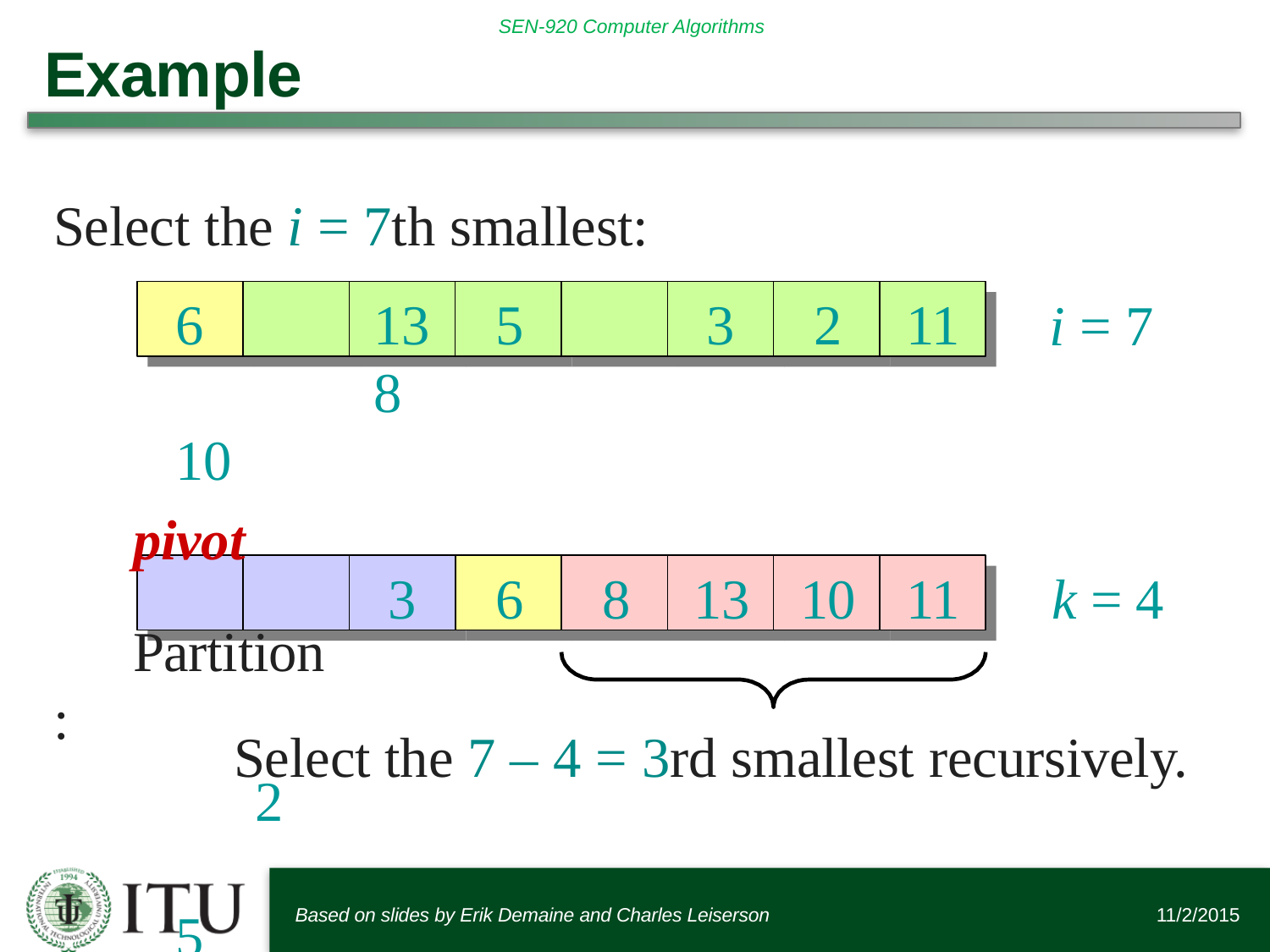

# Example

Select the i = 7th smallest:

6	10
pivot
Partition:
2	5
13	5	8
3	2	11
i = 7
6

10

13

5

8

3

2

11

3	6	8	13	10	11	k = 4
2

5

3

6

8

13

10

11

Select the 7 – 4 = 3rd smallest recursively.
Based on slides by Erik Demaine and Charles Leiserson
11/2/2015